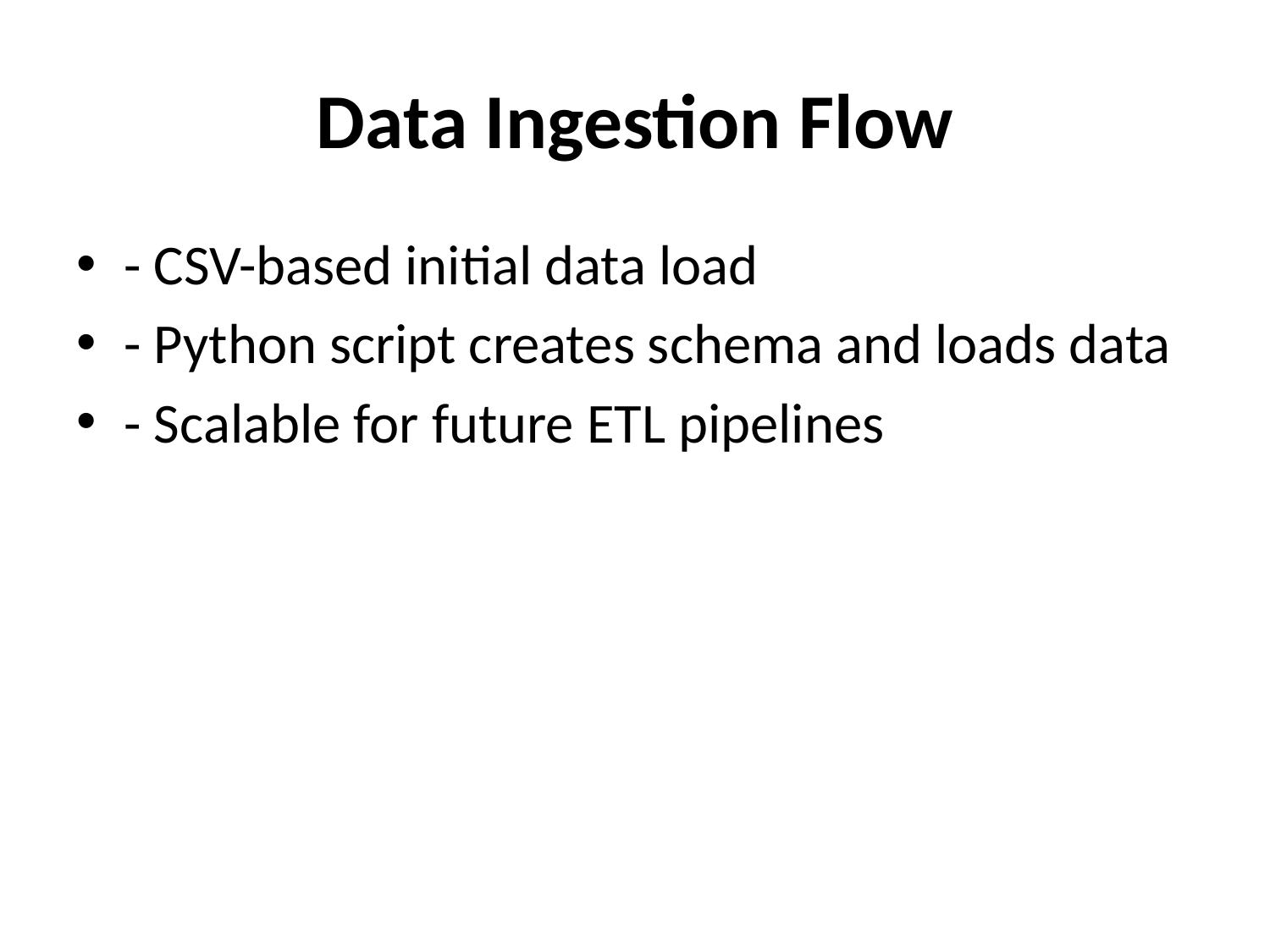

# Data Ingestion Flow
- CSV-based initial data load
- Python script creates schema and loads data
- Scalable for future ETL pipelines